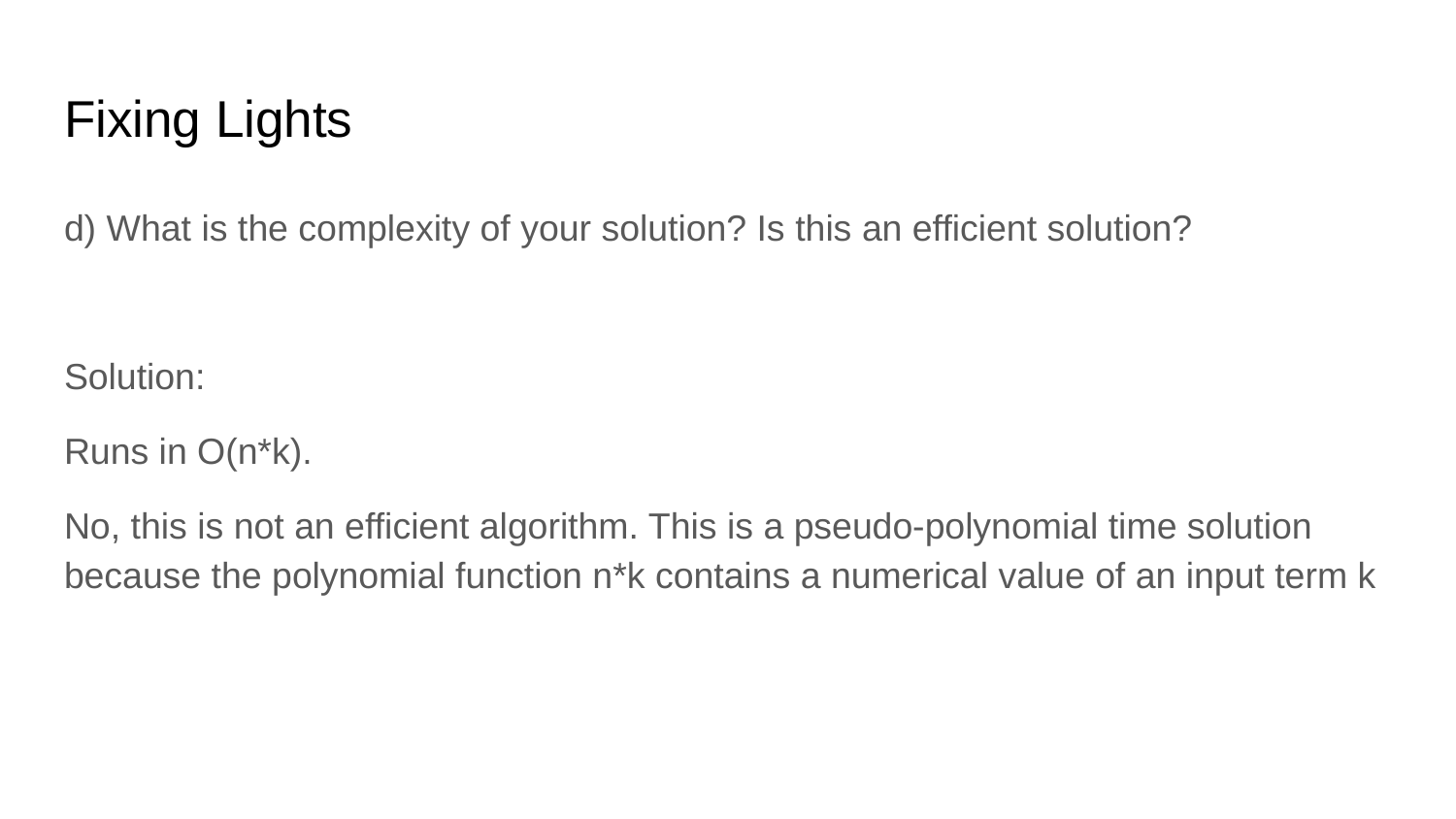

# Fixing Lights
d) What is the complexity of your solution? Is this an efficient solution?

Solution:
Runs in O(n*k).
No, this is not an efficient algorithm. This is a pseudo-polynomial time solution because the polynomial function n*k contains a numerical value of an input term k